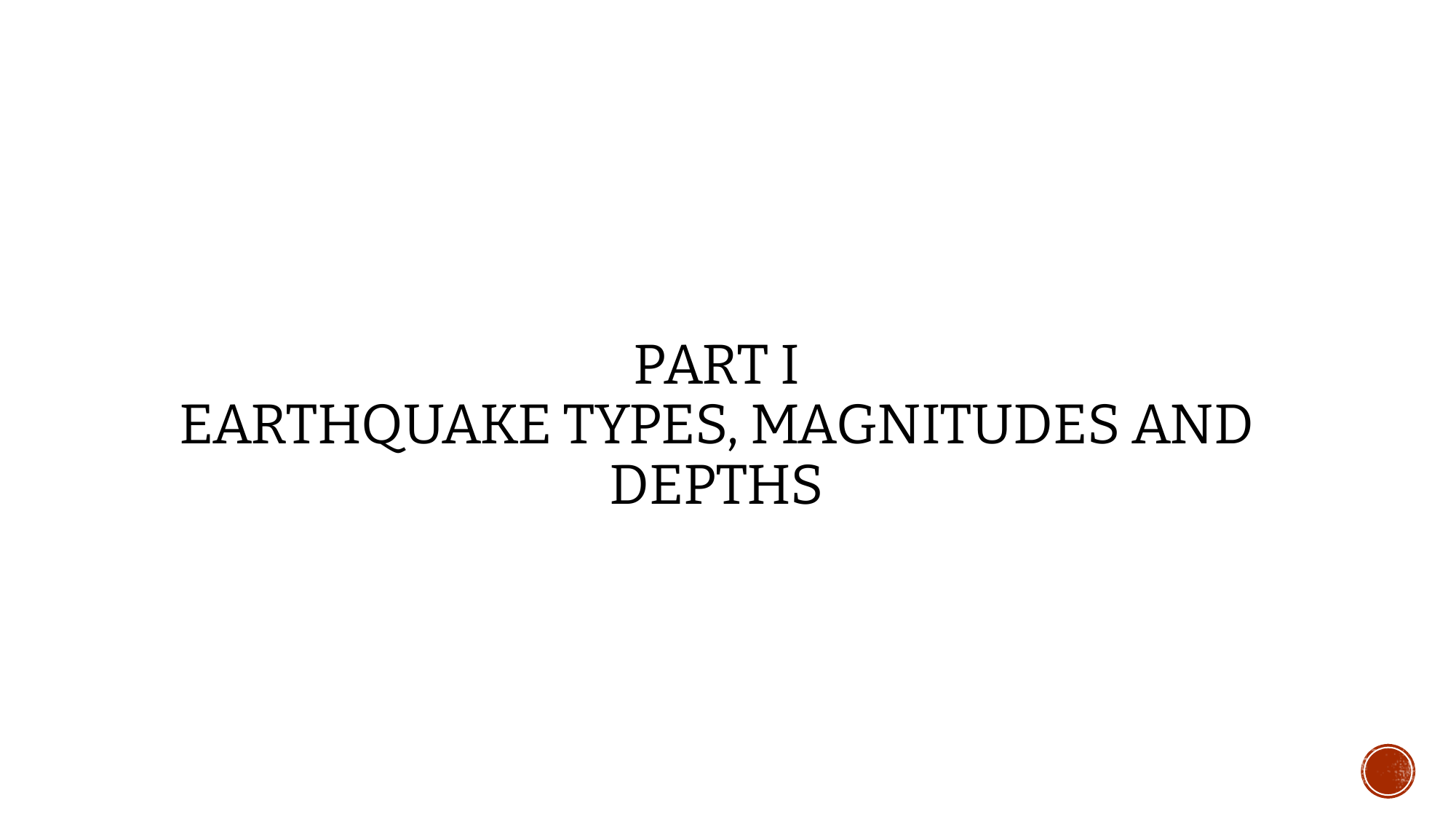

# Part I earthquake types, magnitudes and depths